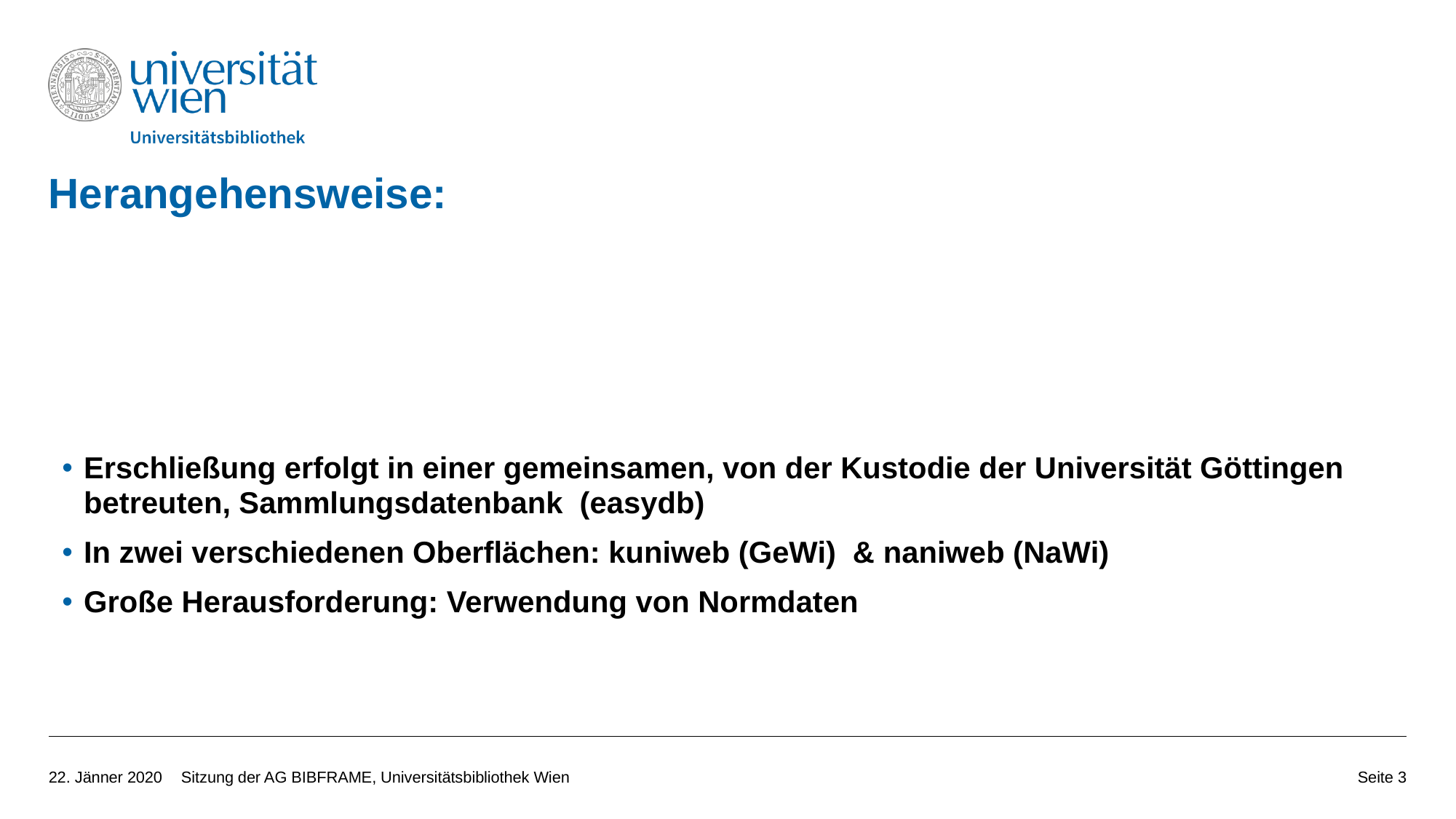

# Herangehensweise:
Erschließung erfolgt in einer gemeinsamen, von der Kustodie der Universität Göttingen betreuten, Sammlungsdatenbank  (easydb)
In zwei verschiedenen Oberflächen: kuniweb (GeWi)  & naniweb (NaWi)
Große Herausforderung: Verwendung von Normdaten

22. Jänner 2020
Sitzung der AG BIBFRAME, Universitätsbibliothek Wien
Seite 3